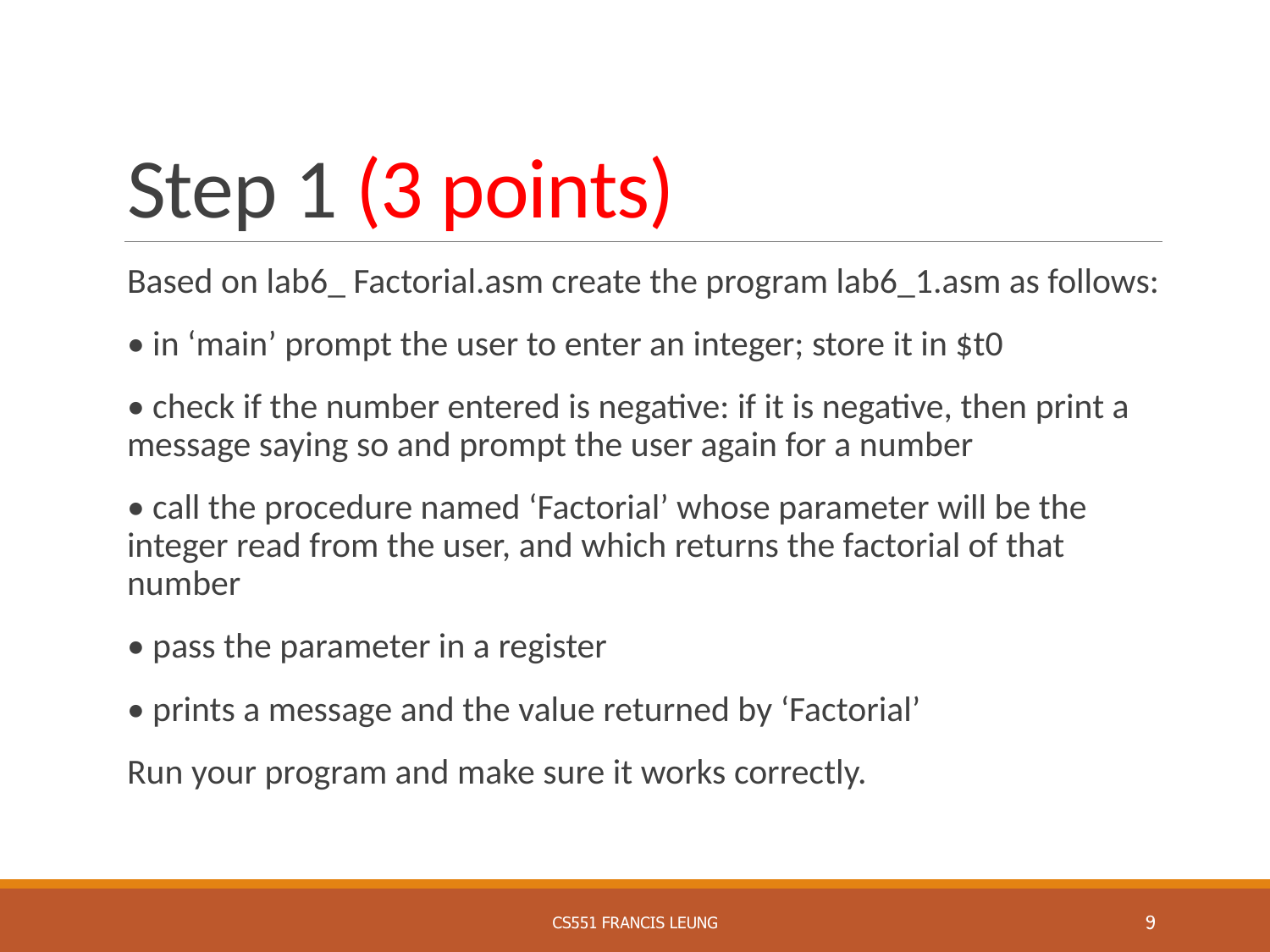

# Step 1 (3 points)
Based on lab6_ Factorial.asm create the program lab6_1.asm as follows:
• in ‘main’ prompt the user to enter an integer; store it in $t0
• check if the number entered is negative: if it is negative, then print a message saying so and prompt the user again for a number
• call the procedure named ‘Factorial’ whose parameter will be the integer read from the user, and which returns the factorial of that number
• pass the parameter in a register
• prints a message and the value returned by ‘Factorial’
Run your program and make sure it works correctly.
CS551 Francis Leung
9